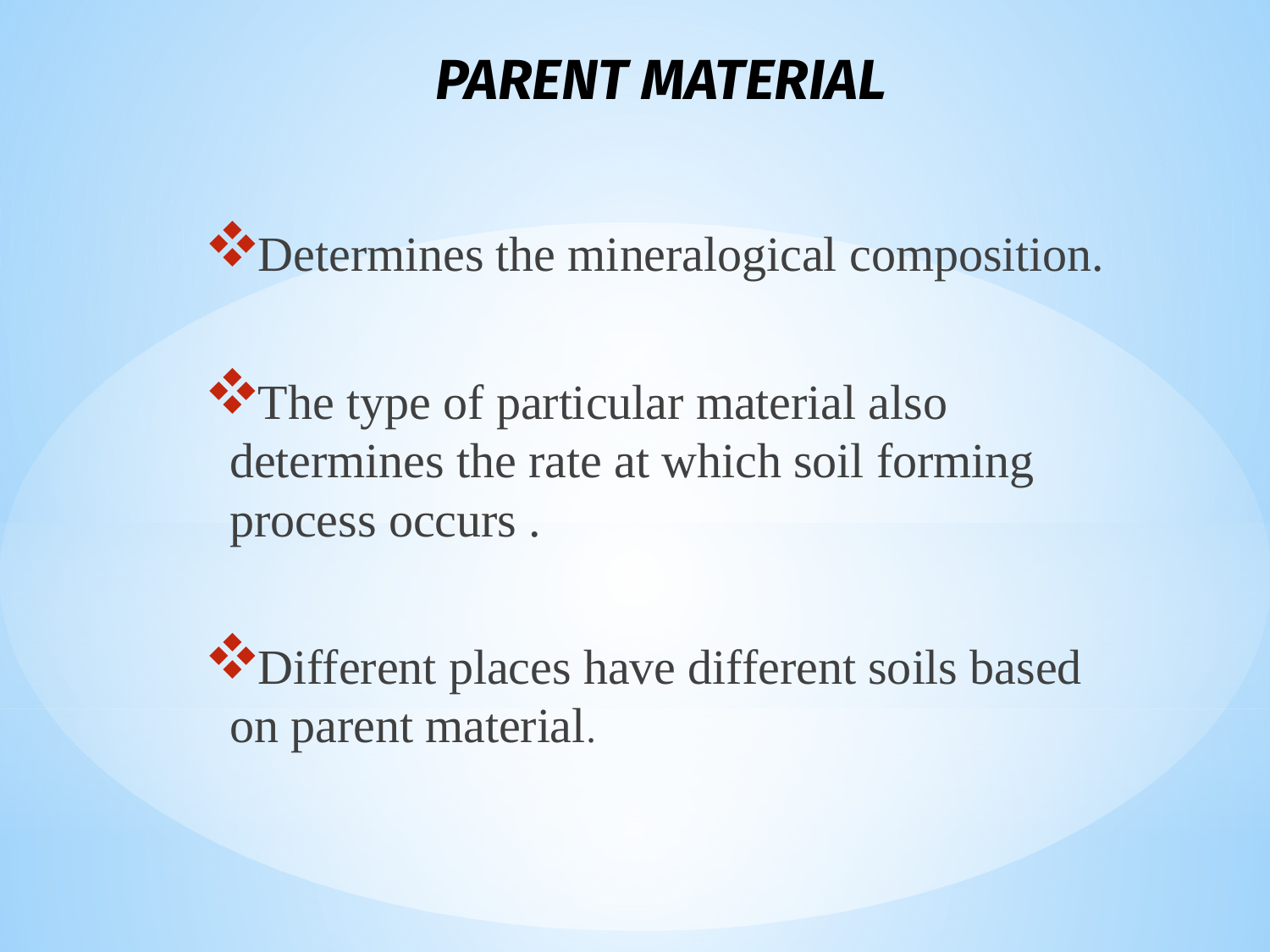

# PARENT MATERIAL
Determines the mineralogical composition.

The type of particular material also determines the rate at which soil forming process occurs .

Different places have different soils based on parent material.